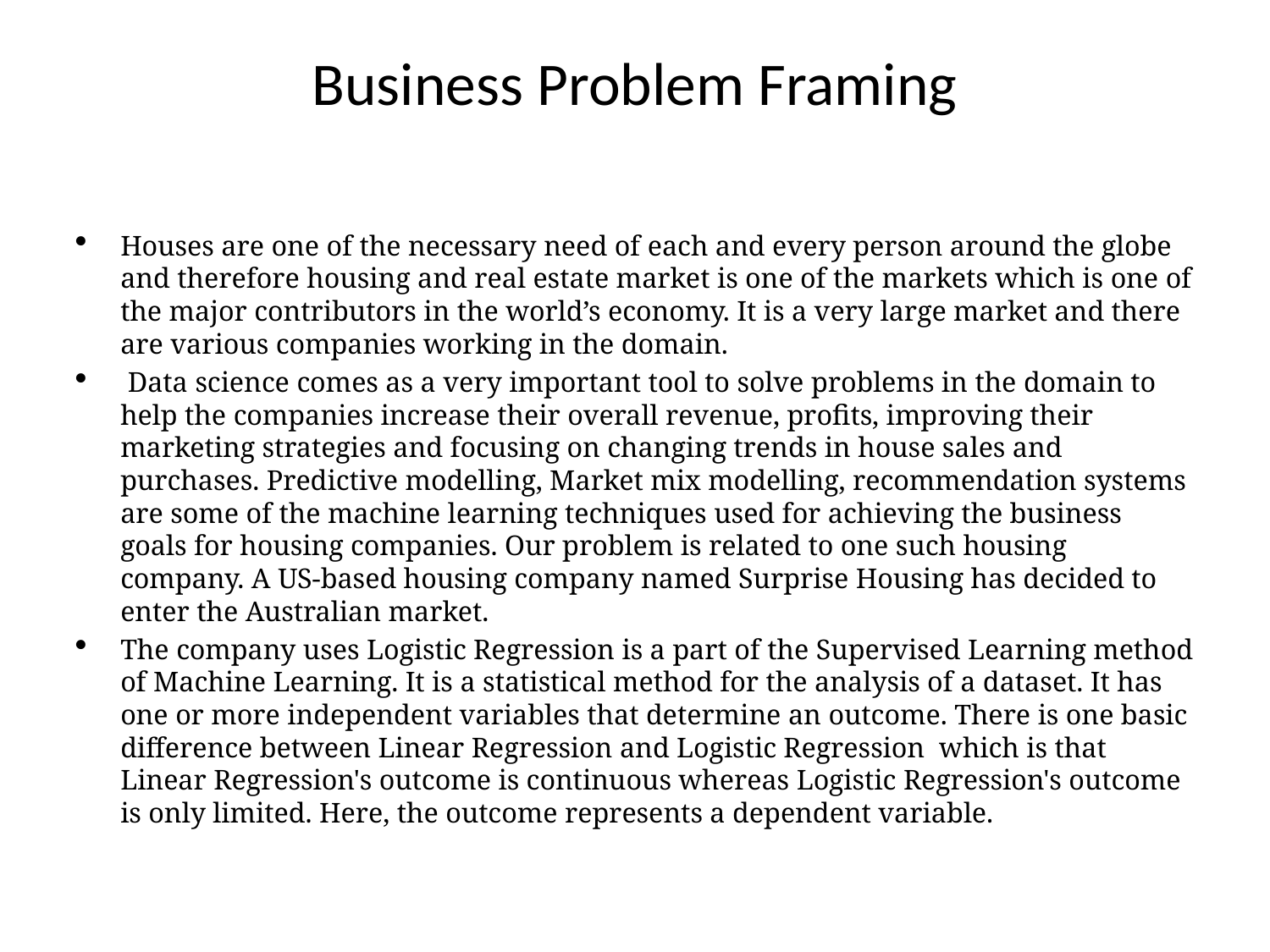

# Business Problem Framing
Houses are one of the necessary need of each and every person around the globe and therefore housing and real estate market is one of the markets which is one of the major contributors in the world’s economy. It is a very large market and there are various companies working in the domain.
 Data science comes as a very important tool to solve problems in the domain to help the companies increase their overall revenue, profits, improving their marketing strategies and focusing on changing trends in house sales and purchases. Predictive modelling, Market mix modelling, recommendation systems are some of the machine learning techniques used for achieving the business goals for housing companies. Our problem is related to one such housing company. A US-based housing company named Surprise Housing has decided to enter the Australian market.
The company uses Logistic Regression is a part of the Supervised Learning method of Machine Learning. It is a statistical method for the analysis of a dataset. It has one or more independent variables that determine an outcome. There is one basic difference between Linear Regression and Logistic Regression  which is that Linear Regression's outcome is continuous whereas Logistic Regression's outcome is only limited. Here, the outcome represents a dependent variable.